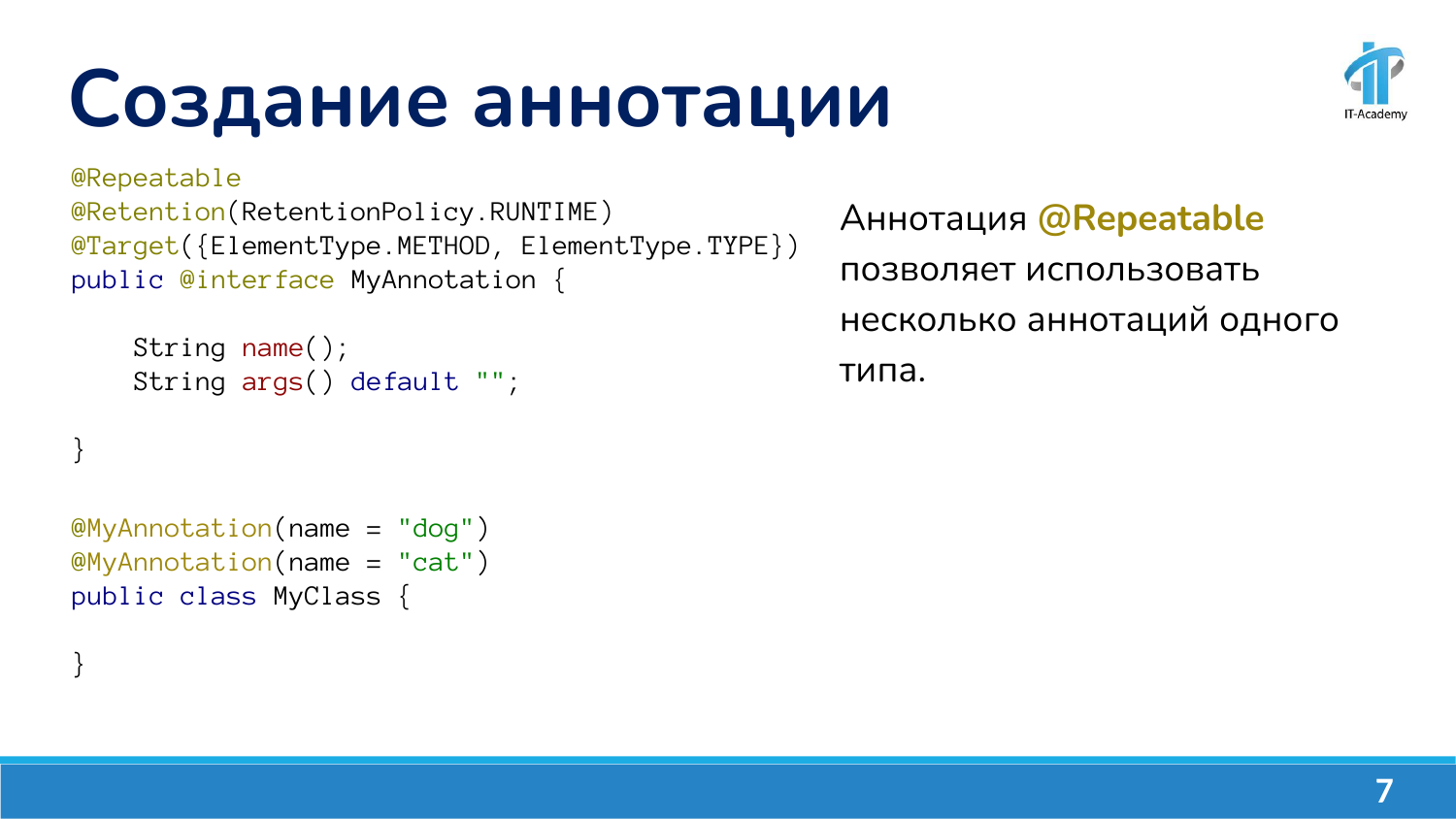

Создание аннотации
@Repeatable
@Retention(RetentionPolicy.RUNTIME)
@Target({ElementType.METHOD, ElementType.TYPE})
public @interface MyAnnotation {

    String name();
    String args() default "";

}
Аннотация @Repeatable позволяет использовать несколько аннотаций одного типа.
@MyAnnotation(name = "dog")
@MyAnnotation(name = "cat")
public class MyClass {

}
7